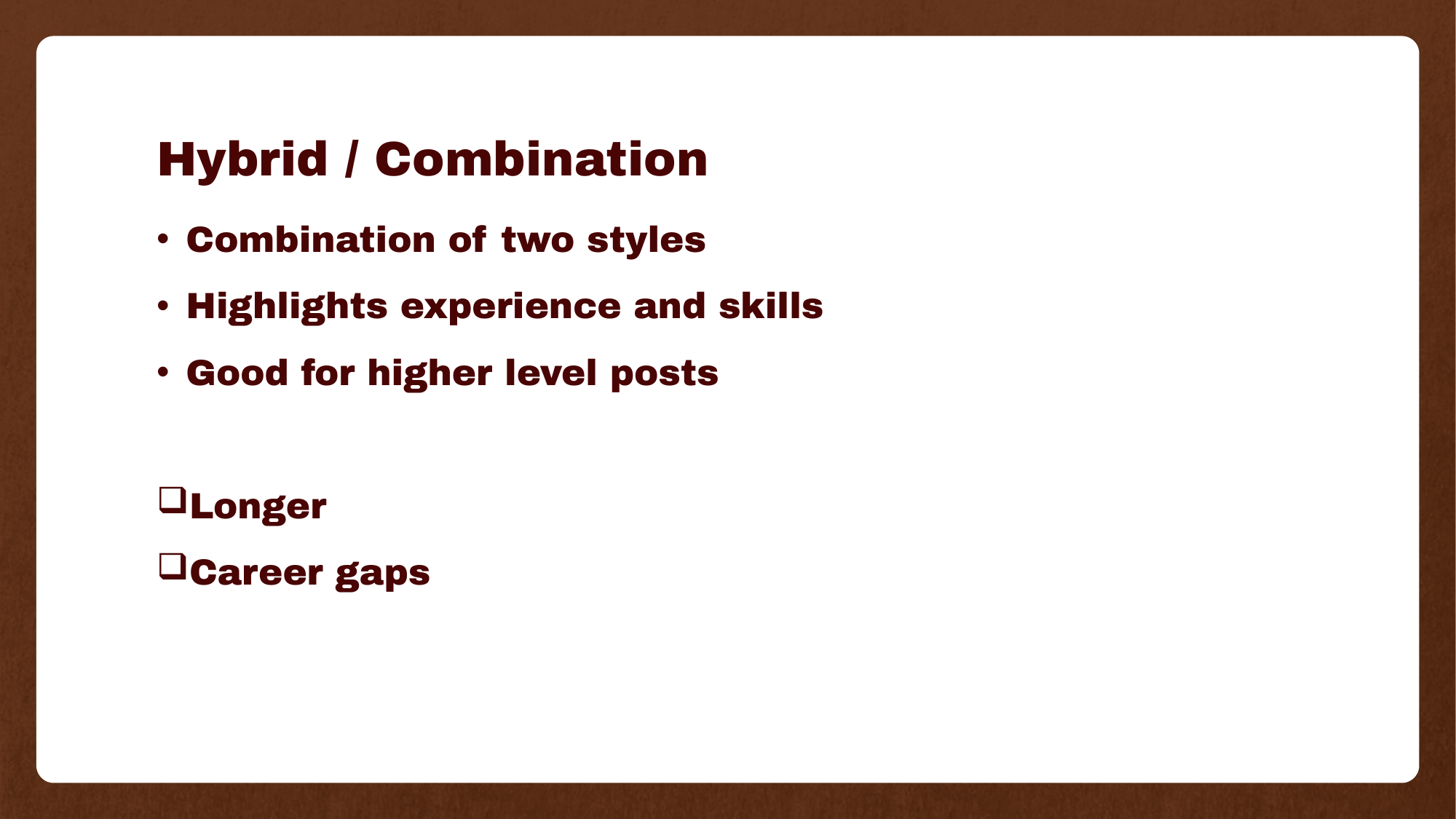

# Hybrid / Combination
Combination of two styles
Highlights experience and skills
Good for higher level posts

Longer
Career gaps